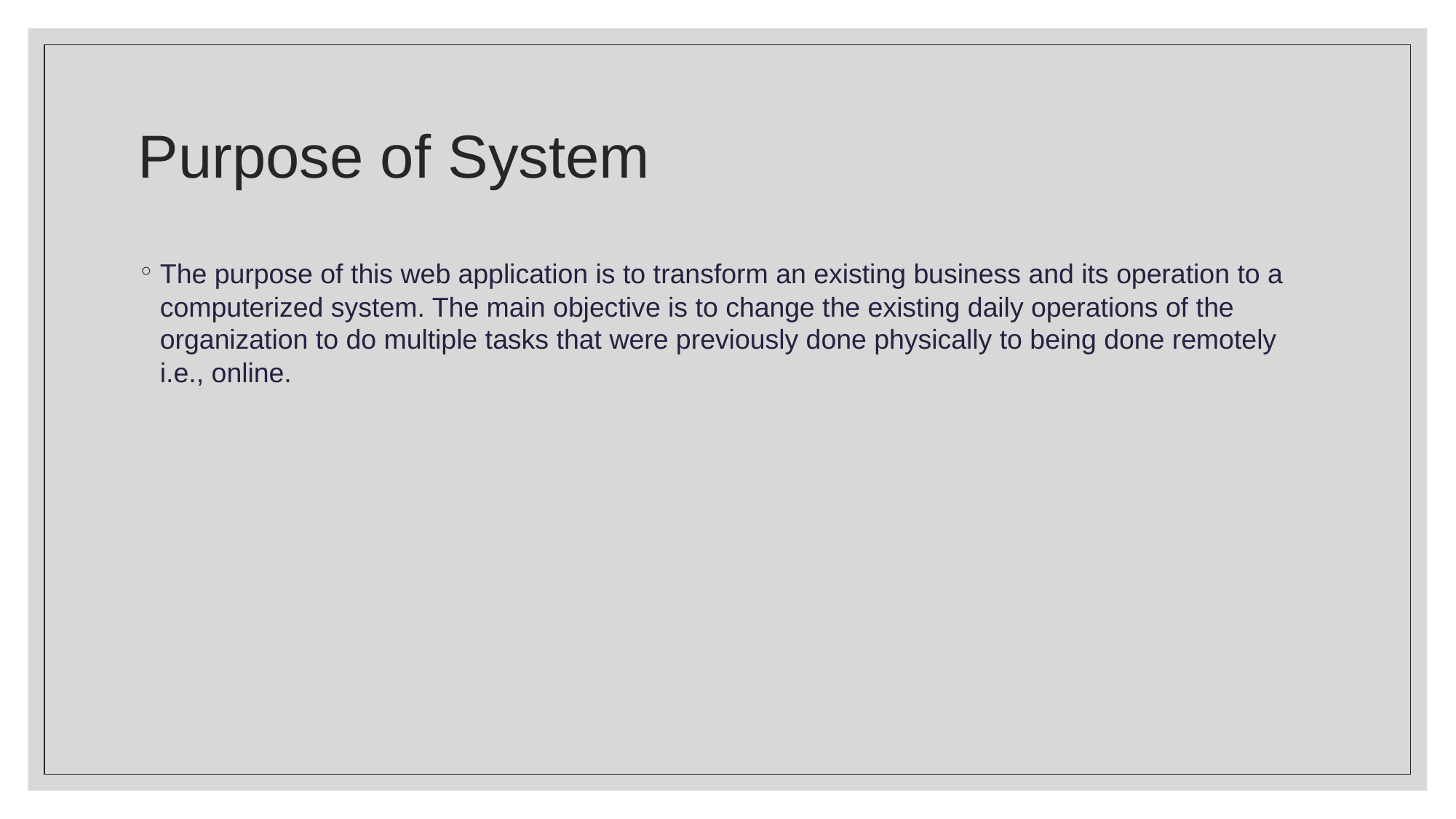

# Purpose of System
The purpose of this web application is to transform an existing business and its operation to a computerized system. The main objective is to change the existing daily operations of the organization to do multiple tasks that were previously done physically to being done remotely i.e., online.